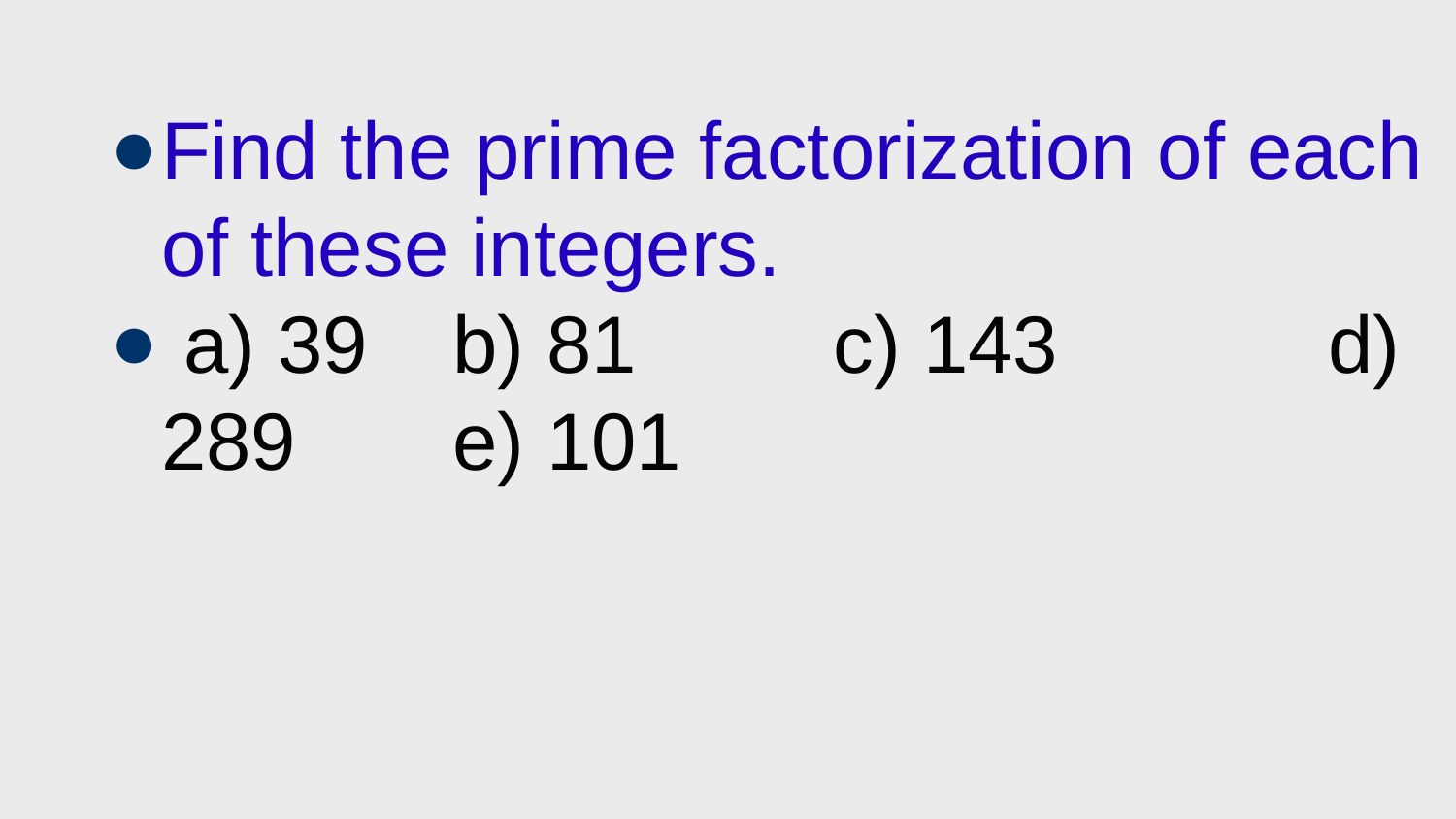

Find the prime factorization of each of these integers.
 a) 39 	b) 81 	    c) 143            d) 289 	e) 101